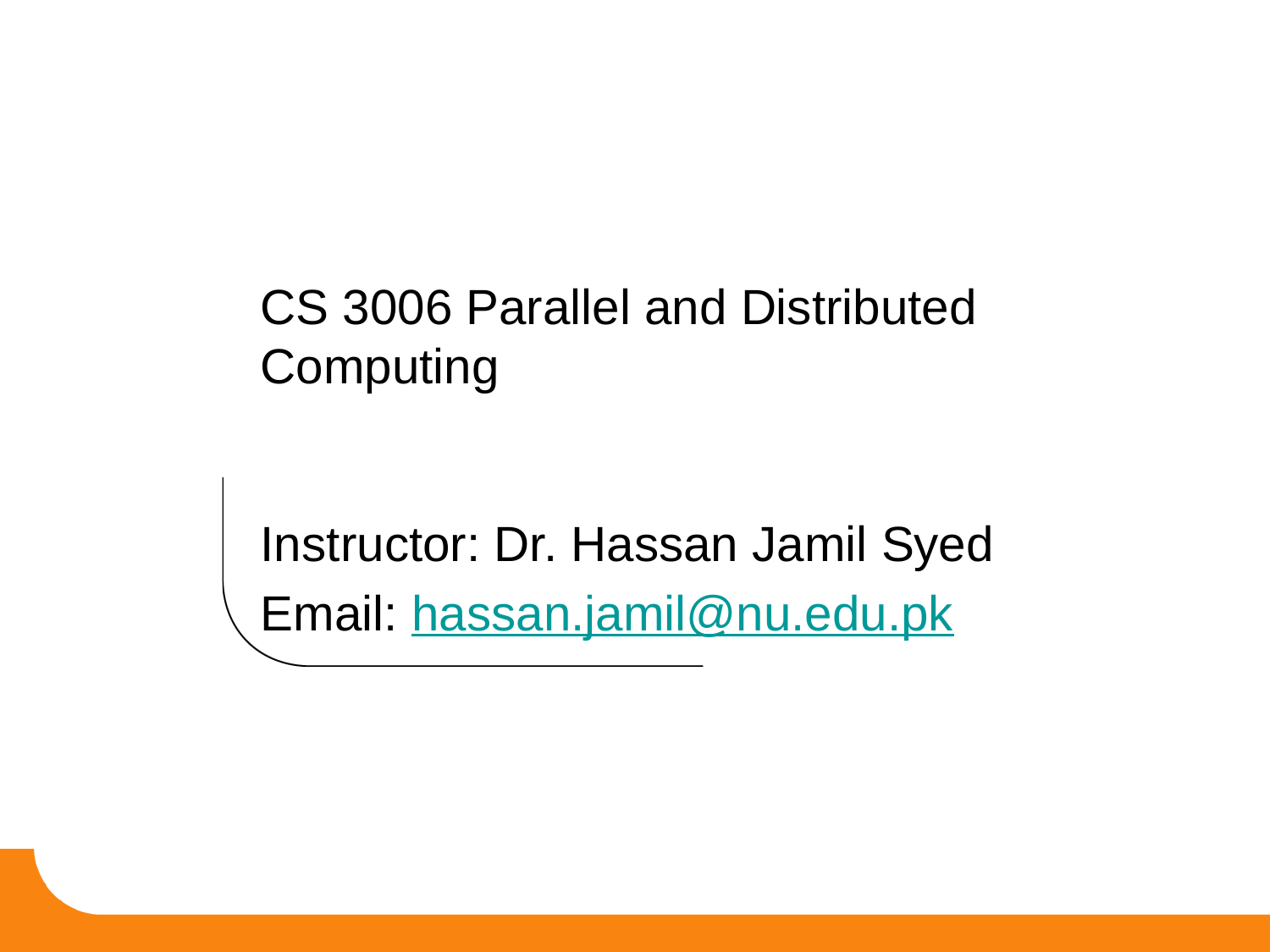

# CS 3006 Parallel and Distributed Computing
Instructor: Dr. Hassan Jamil Syed
Email: hassan.jamil@nu.edu.pk